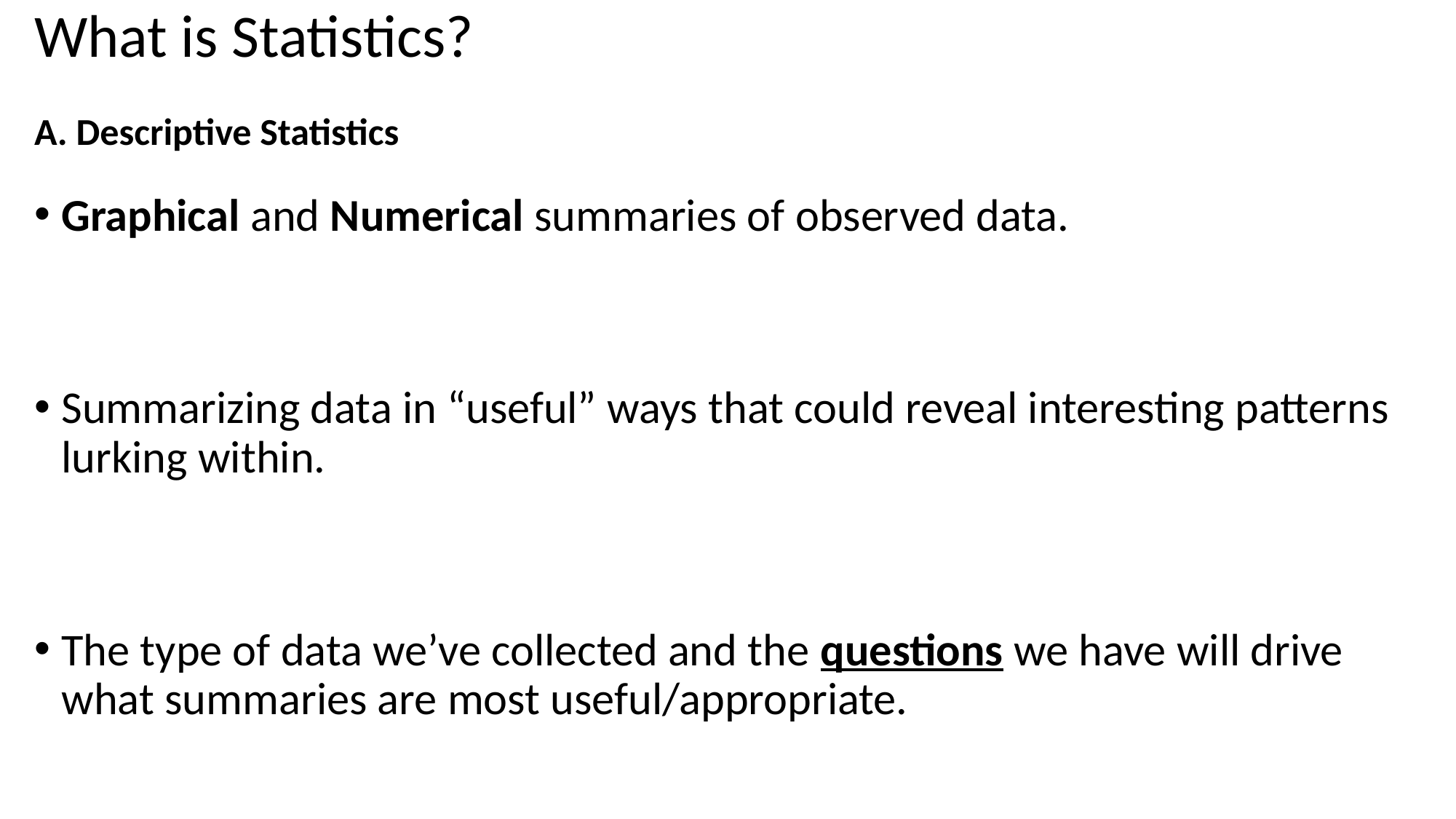

# What is Statistics?
A. Descriptive Statistics
Graphical and Numerical summaries of observed data.

Summarizing data in “useful” ways that could reveal interesting patterns lurking within.

The type of data we’ve collected and the questions we have will drive what summaries are most useful/appropriate.